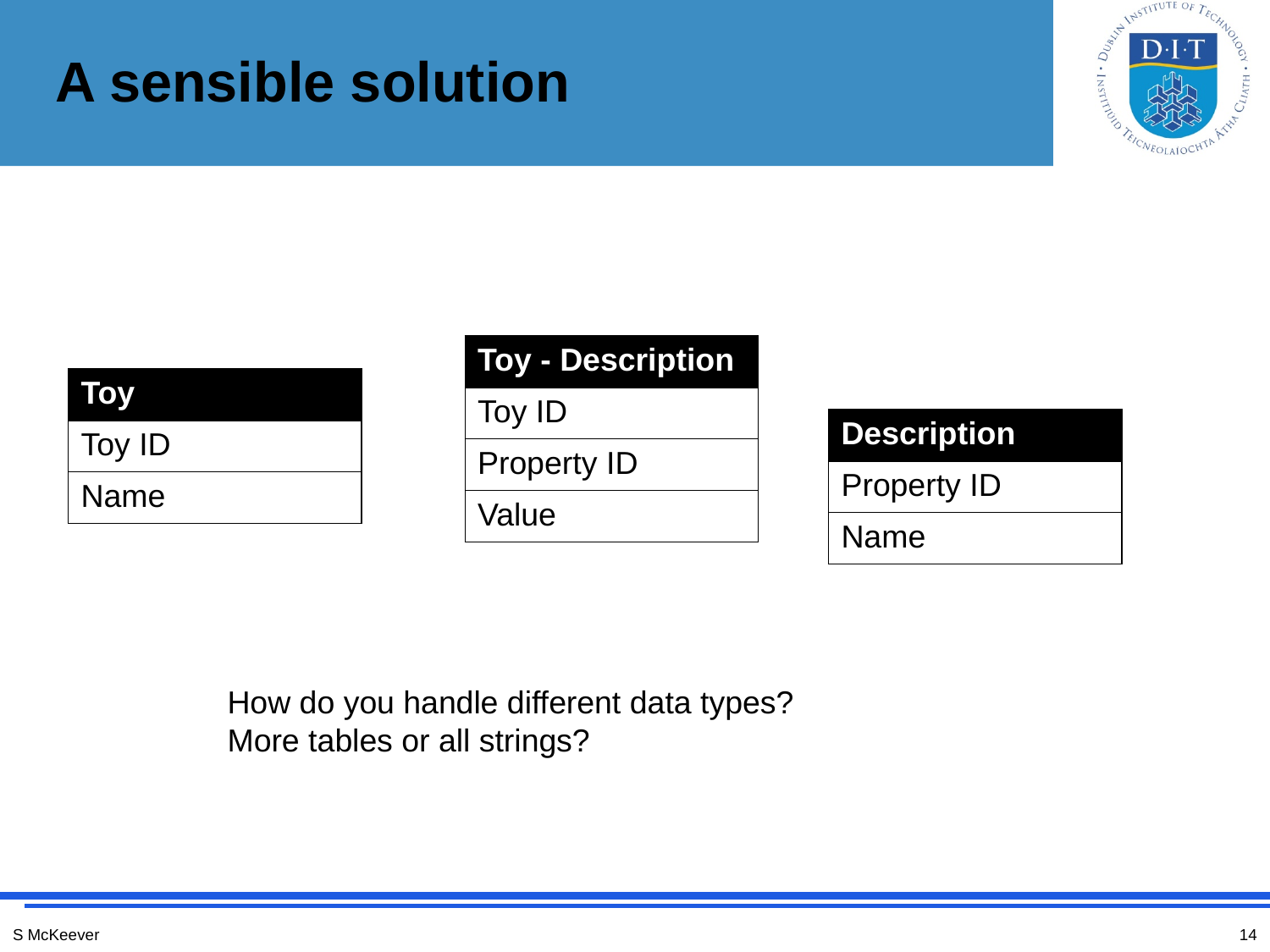

# A sensible solution
| Toy - Description |
| --- |
| Toy ID |
| Property ID |
| Value |
| Toy |
| --- |
| Toy ID |
| Name |
| Description |
| --- |
| Property ID |
| Name |
How do you handle different data types?
More tables or all strings?
S McKeever
14